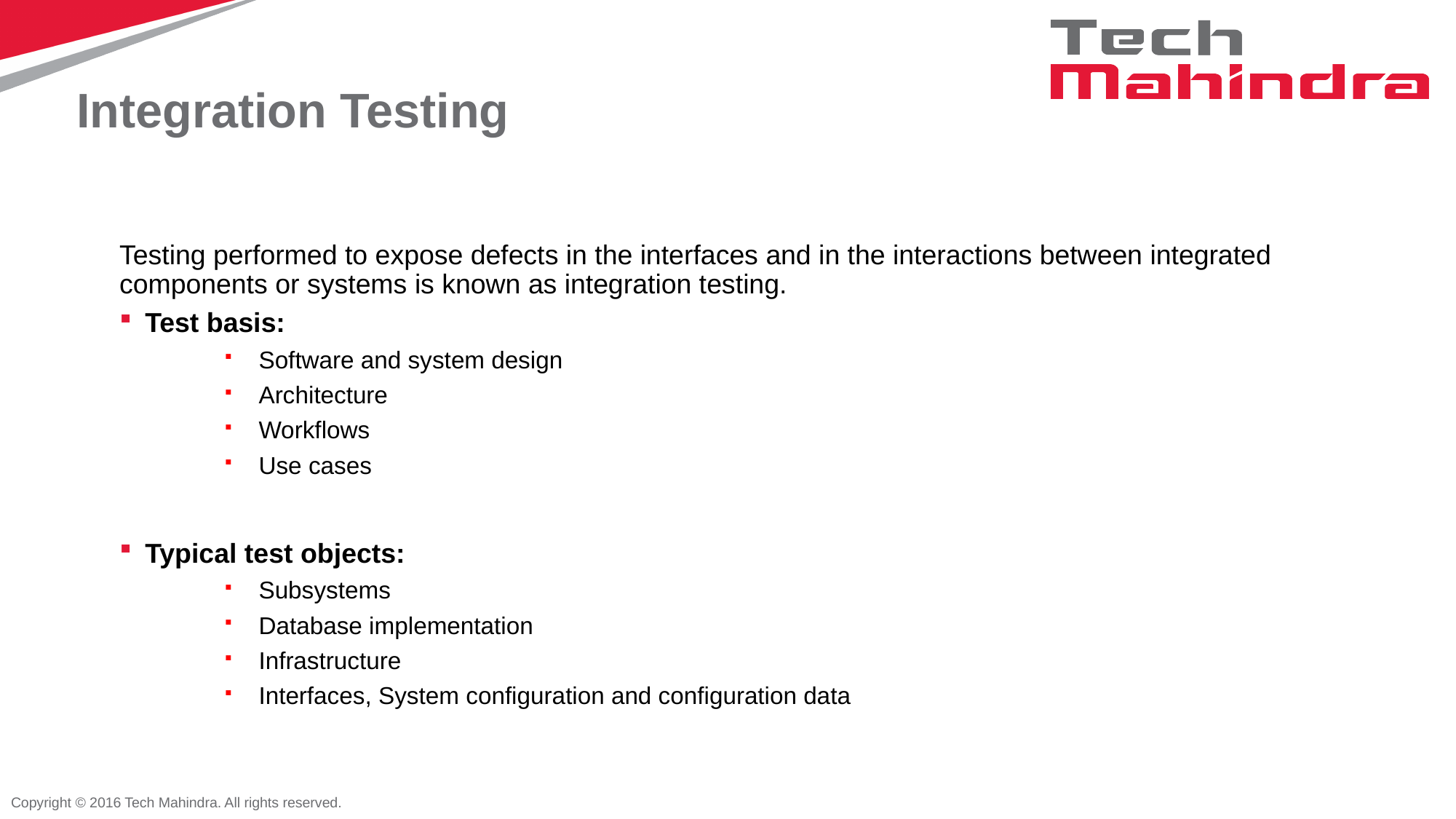

# Integration Testing
Testing performed to expose defects in the interfaces and in the interactions between integrated components or systems is known as integration testing.
Test basis:
Software and system design
Architecture
Workflows
Use cases

Typical test objects:
Subsystems
Database implementation
Infrastructure
Interfaces, System configuration and configuration data
Copyright © 2016 Tech Mahindra. All rights reserved.